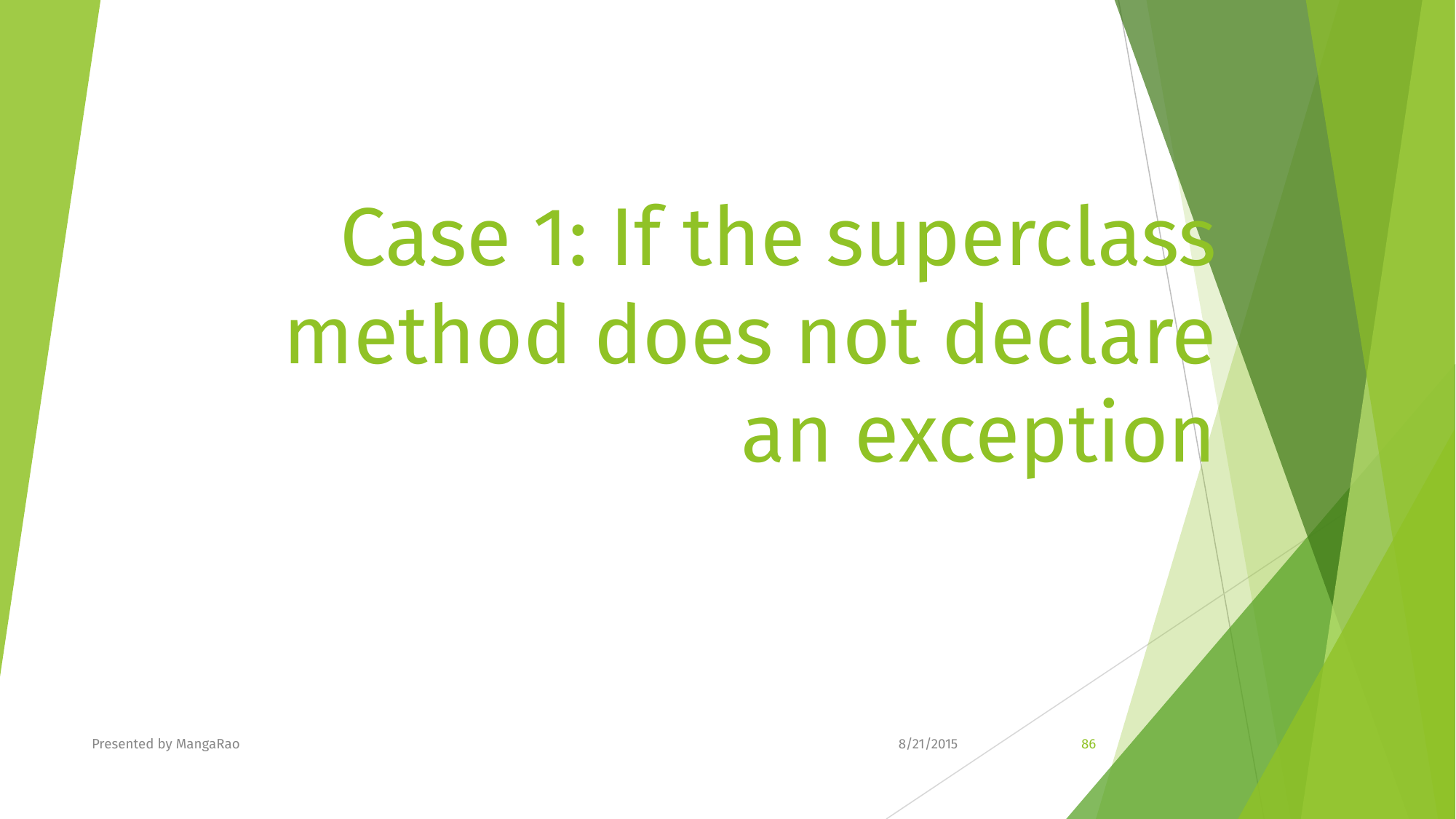

# Case 1: If the superclass method does not declare an exception

Presented by MangaRao
8/21/2015
86